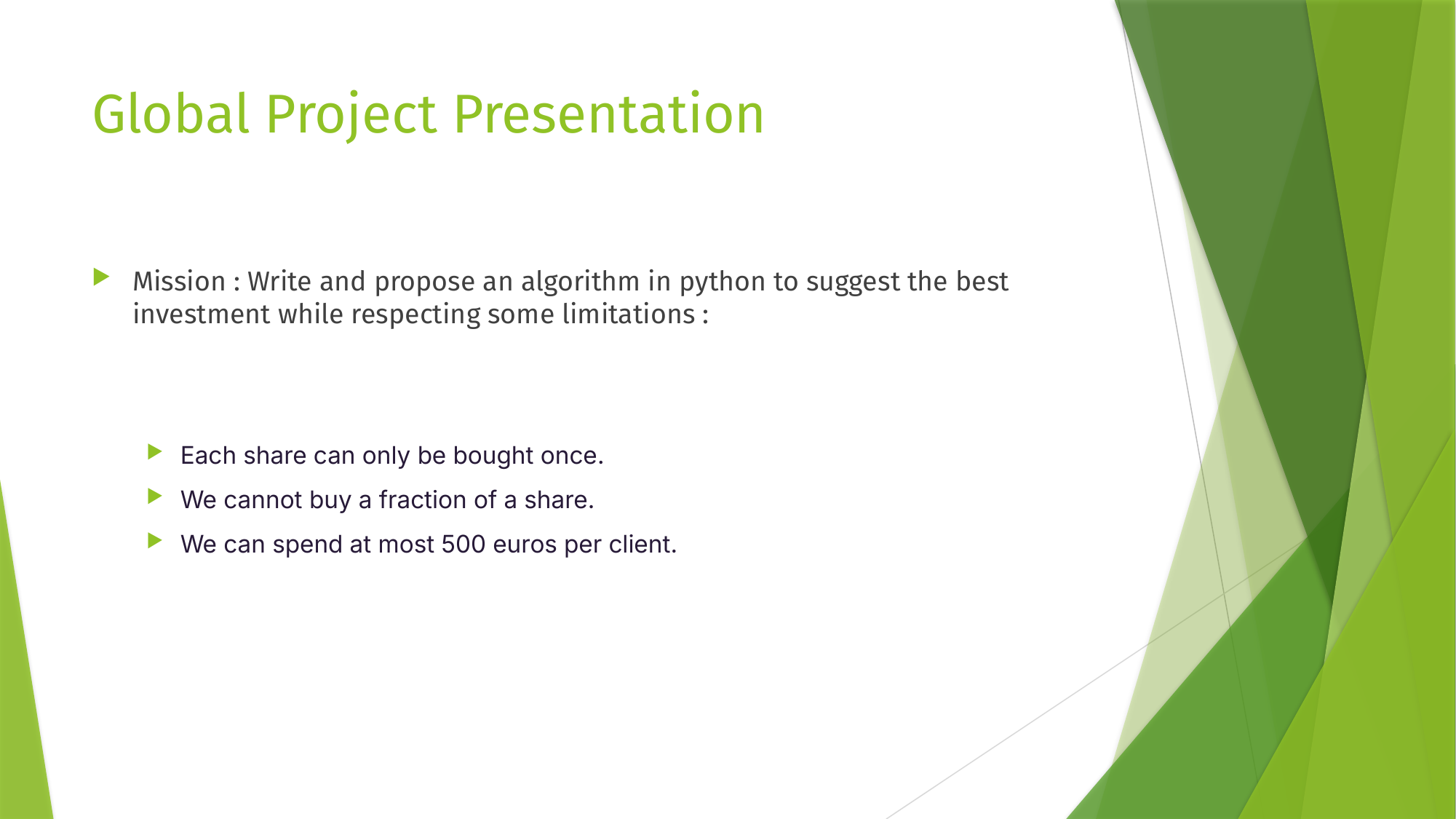

# Global Project Presentation
Mission : Write and propose an algorithm in python to suggest the best investment while respecting some limitations :

Each share can only be bought once.
We cannot buy a fraction of a share.
We can spend at most 500 euros per client.